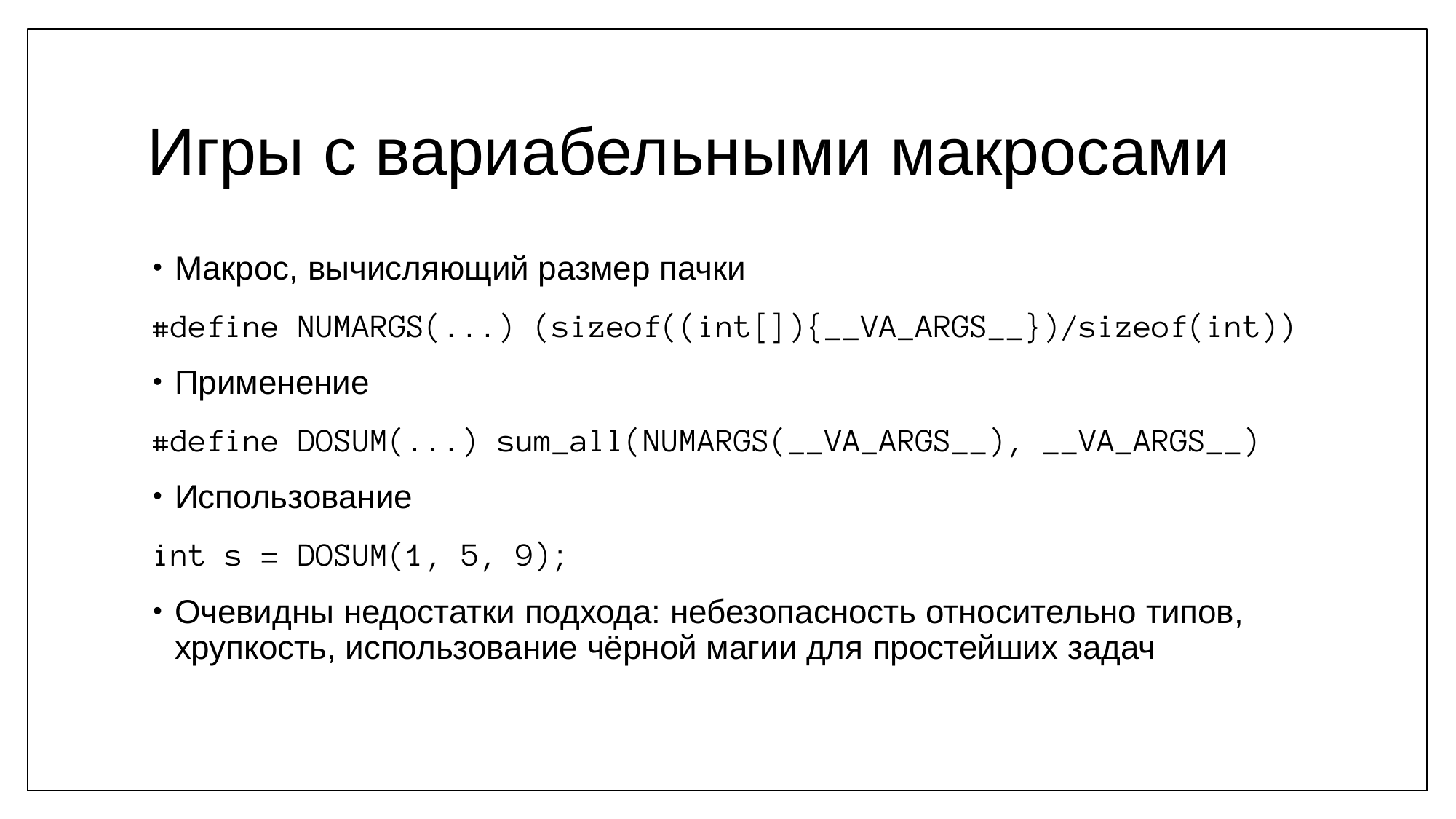

# Игры с вариабельными макросами
Макрос, вычисляющий размер пачки
#define NUMARGS(...) (sizeof((int[]){__VA_ARGS__})/sizeof(int))
Применение
#define DOSUM(...) sum_all(NUMARGS(__VA_ARGS__), __VA_ARGS__)
Использование
int s = DOSUM(1, 5, 9);
Очевидны недостатки подхода: небезопасность относительно типов, хрупкость, использование чёрной магии для простейших задач